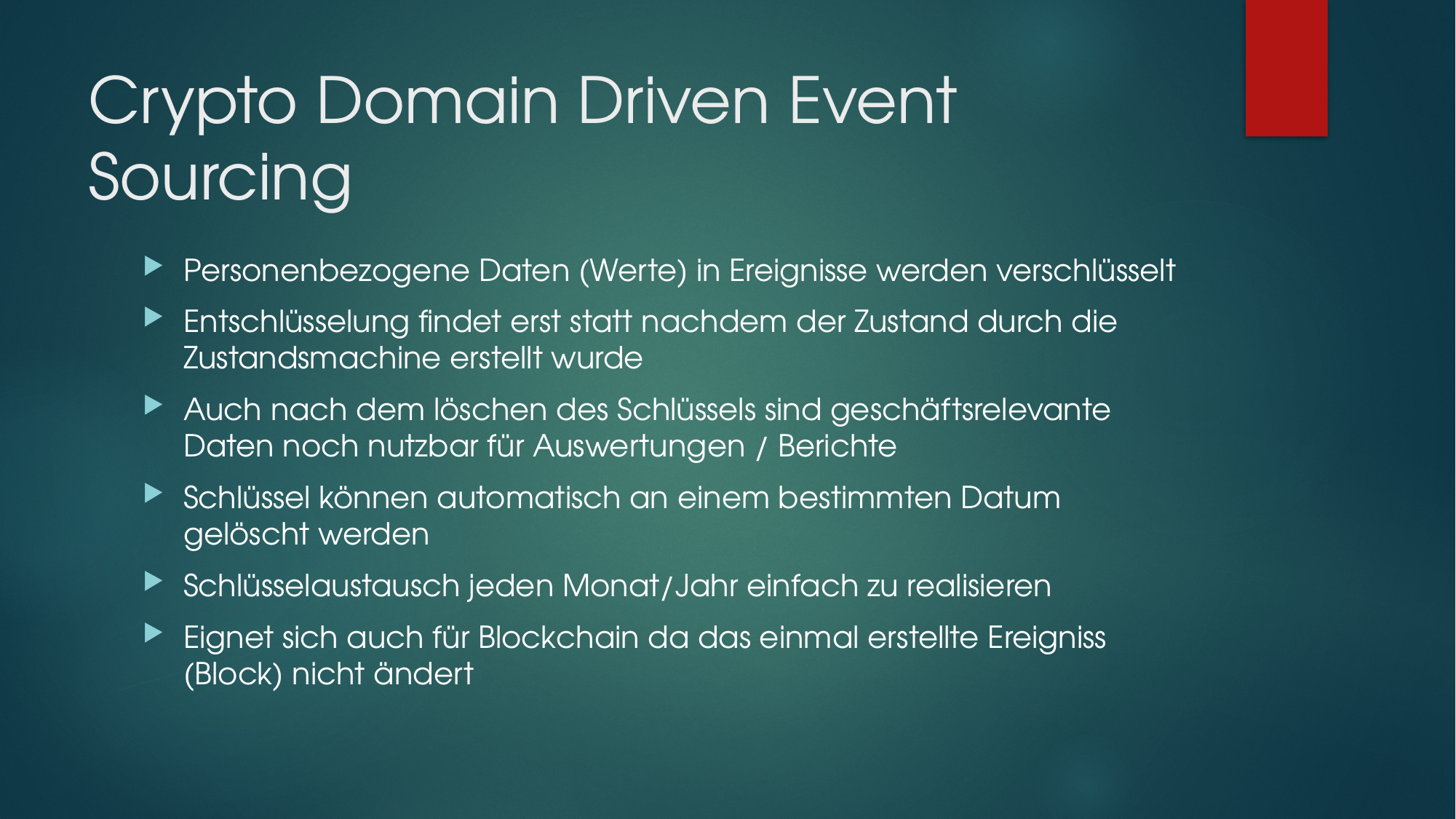

# Crypto Domain Driven Event Sourcing
Personenbezogene Daten (Werte) in Ereignisse werden verschlüsselt
Entschlüsselung findet erst statt nachdem der Zustand durch die Zustandsmachine erstellt wurde
Auch nach dem löschen des Schlüssels sind geschäftsrelevante Daten noch nutzbar für Auswertungen / Berichte
Schlüssel können automatisch an einem bestimmten Datum gelöscht werden
Schlüsselaustausch jeden Monat/Jahr einfach zu realisieren
Eignet sich auch für Blockchain da das einmal erstellte Ereigniss (Block) nicht ändert